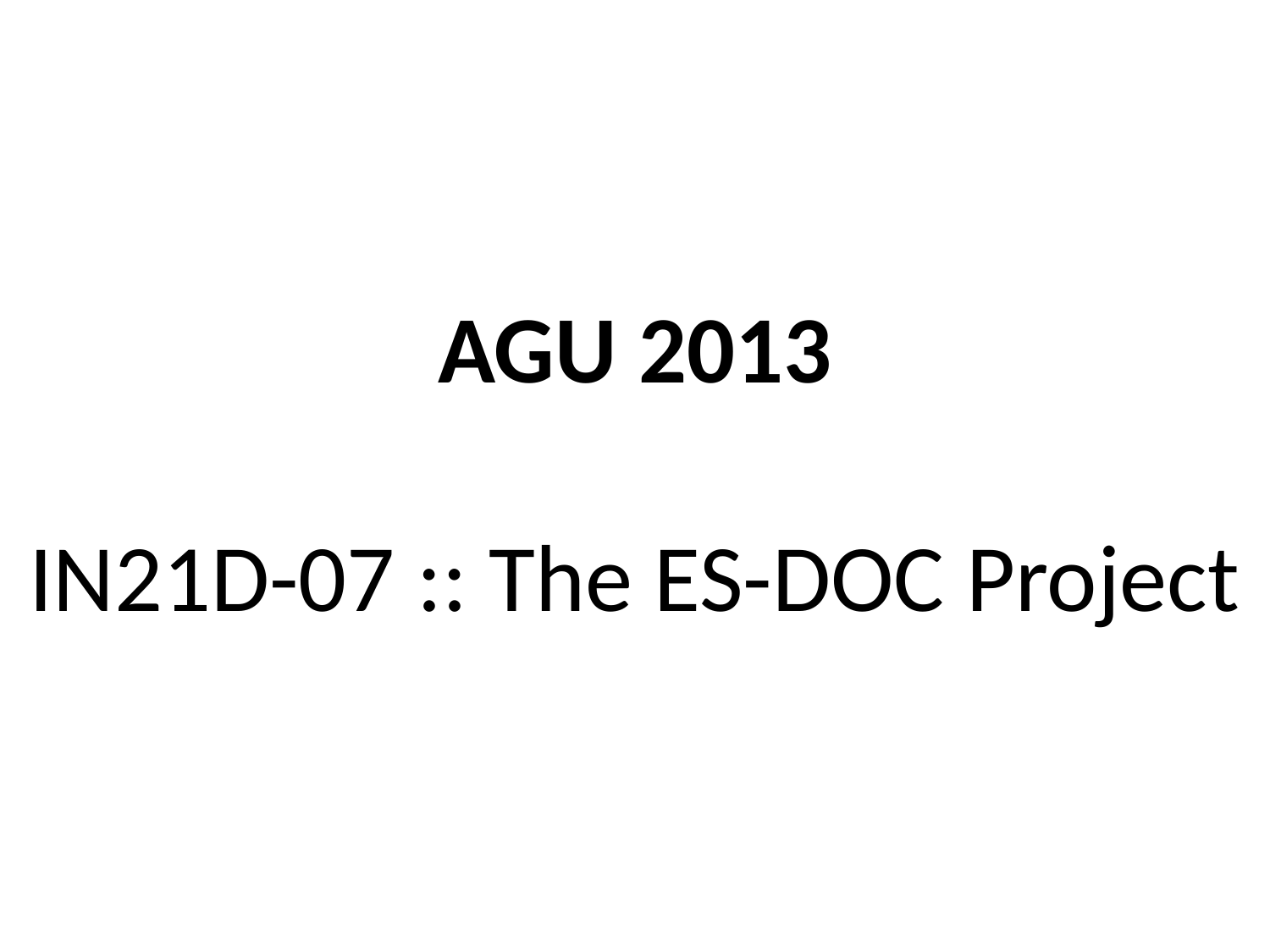

AGU 2013

IN21D-07 :: The ES-DOC Project